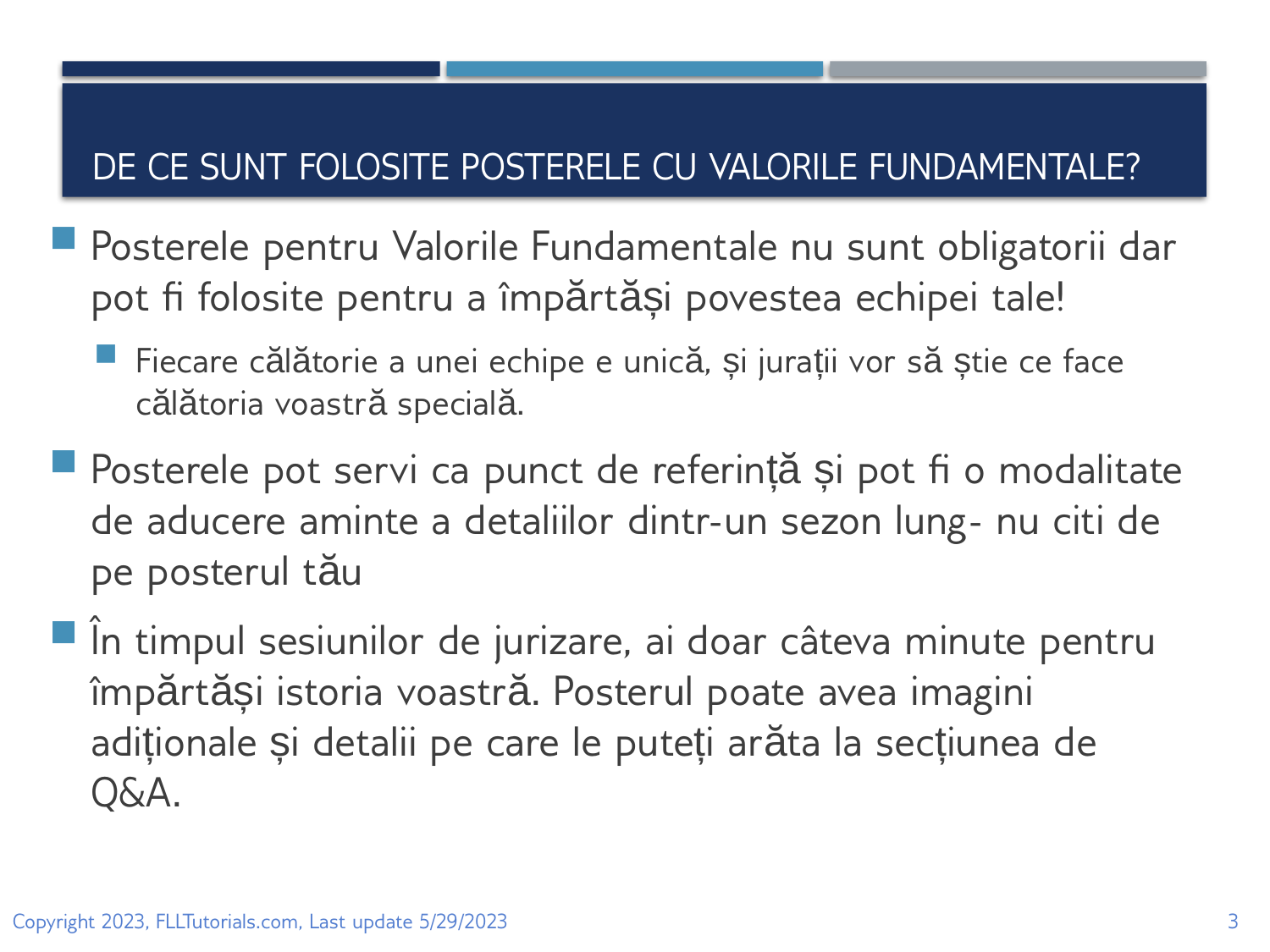

# De ce sunt folosite posterele cu Valorile Fundamentale?
Posterele pentru Valorile Fundamentale nu sunt obligatorii dar pot fi folosite pentru a împărtăși povestea echipei tale!
Fiecare călătorie a unei echipe e unică, și jurații vor să știe ce face călătoria voastră specială.
Posterele pot servi ca punct de referință și pot fi o modalitate de aducere aminte a detaliilor dintr-un sezon lung- nu citi de pe posterul tău
În timpul sesiunilor de jurizare, ai doar câteva minute pentru împărtăși istoria voastră. Posterul poate avea imagini adiționale și detalii pe care le puteți arăta la secțiunea de Q&A.
3
Copyright 2023, FLLTutorials.com, Last update 5/29/2023